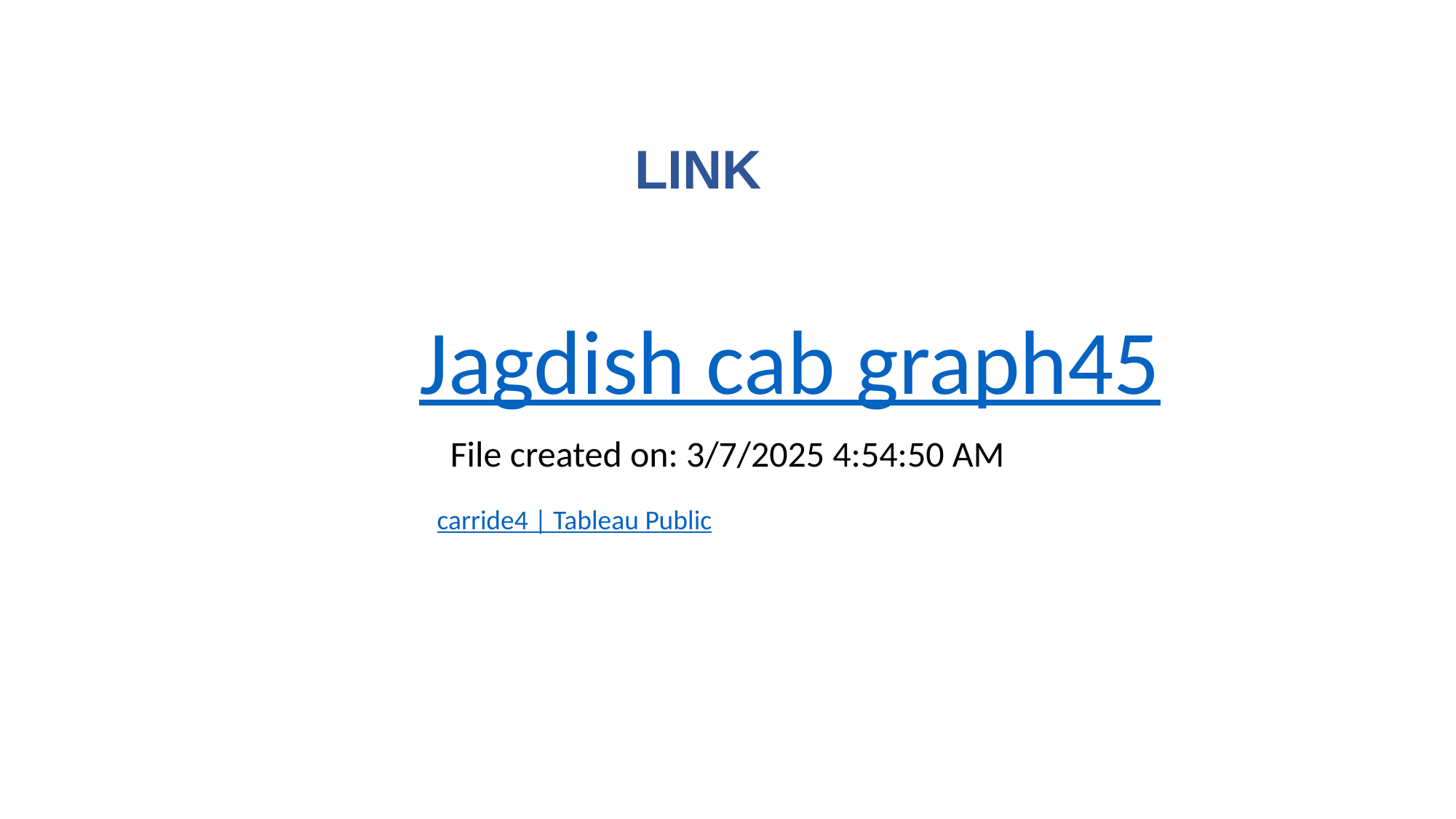

LINK
# Jagdish cab graph45
File created on: 3/7/2025 4:54:50 AM
carride4 | Tableau Public